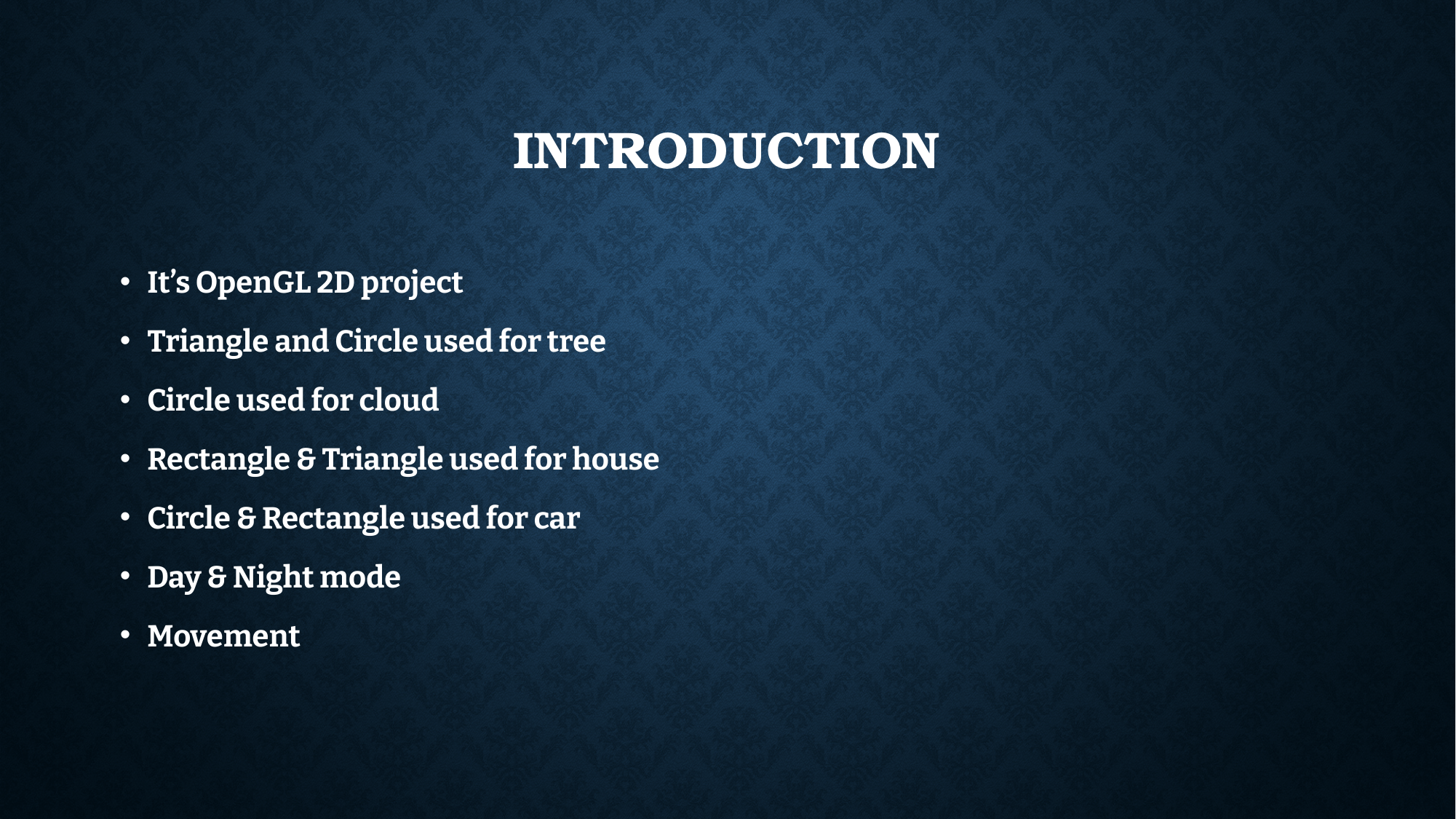

# Introduction
It’s OpenGL 2D project
Triangle and Circle used for tree
Circle used for cloud
Rectangle & Triangle used for house
Circle & Rectangle used for car
Day & Night mode
Movement